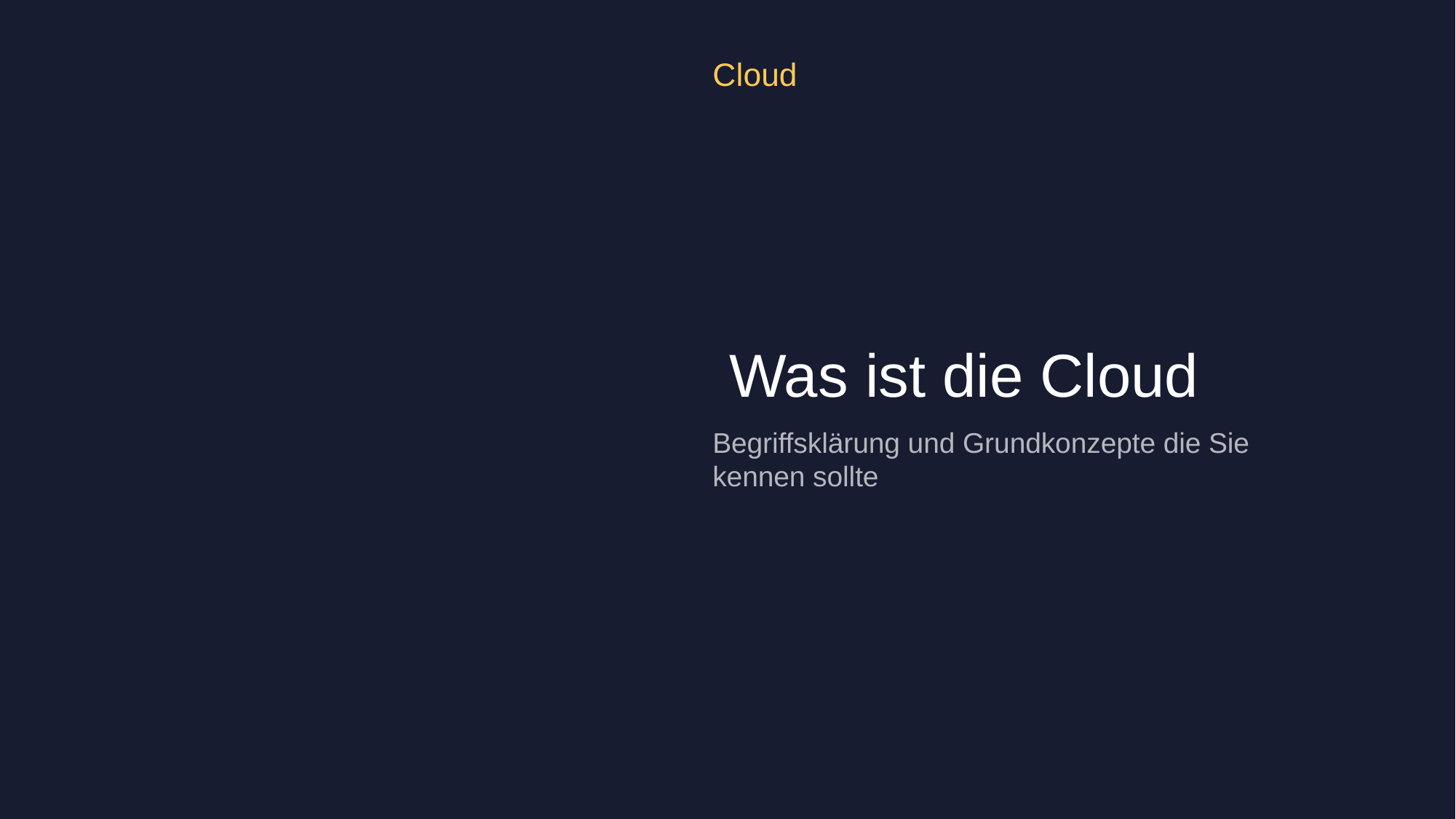

Cloud
 Was ist die Cloud
Begriffsklärung und Grundkonzepte die Sie kennen sollte